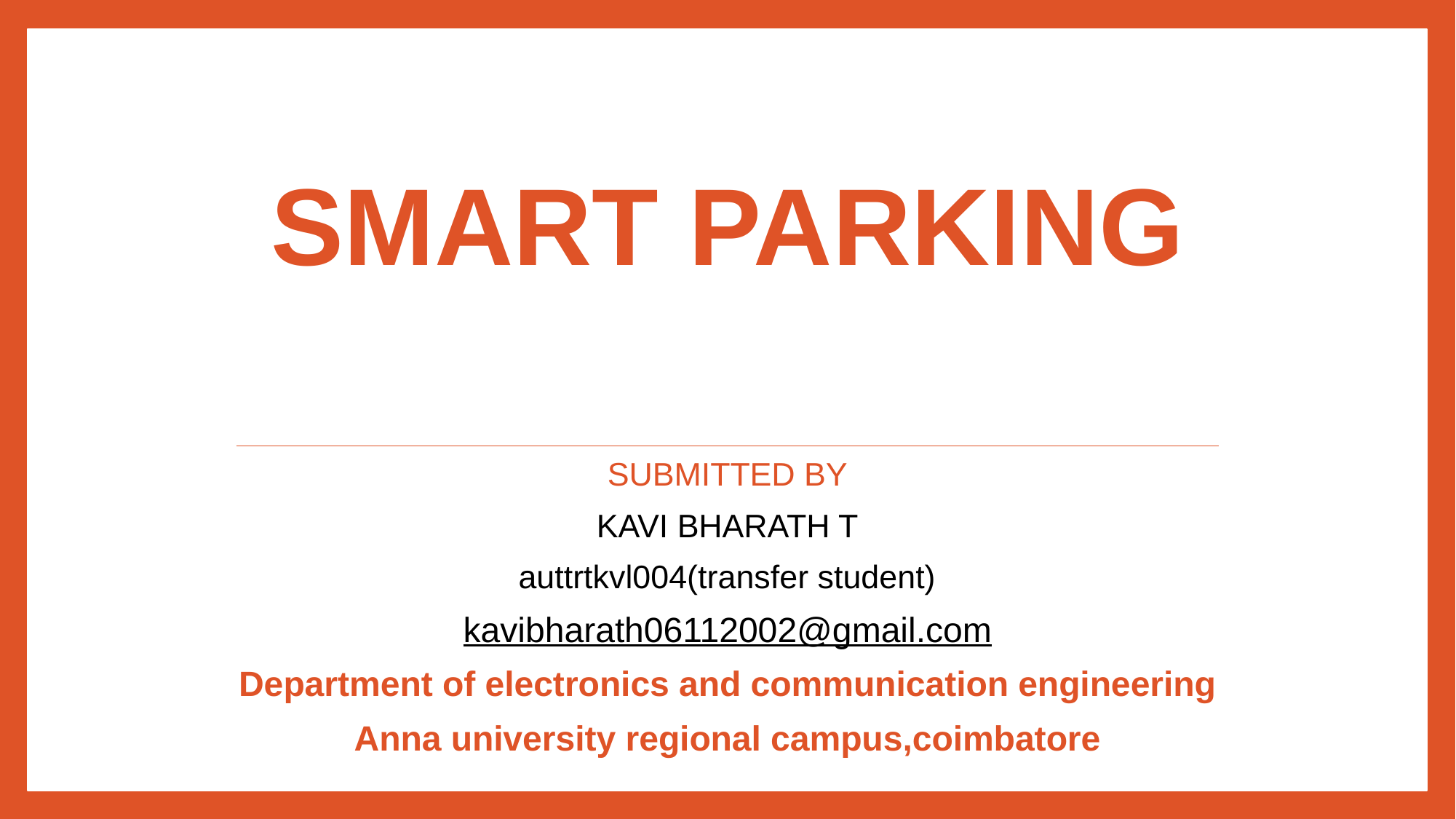

# Smart parking
SUBMITTED BY
KAVI BHARATH T
auttrtkvl004(transfer student)
kavibharath06112002@gmail.com
Department of electronics and communication engineering
Anna university regional campus,coimbatore